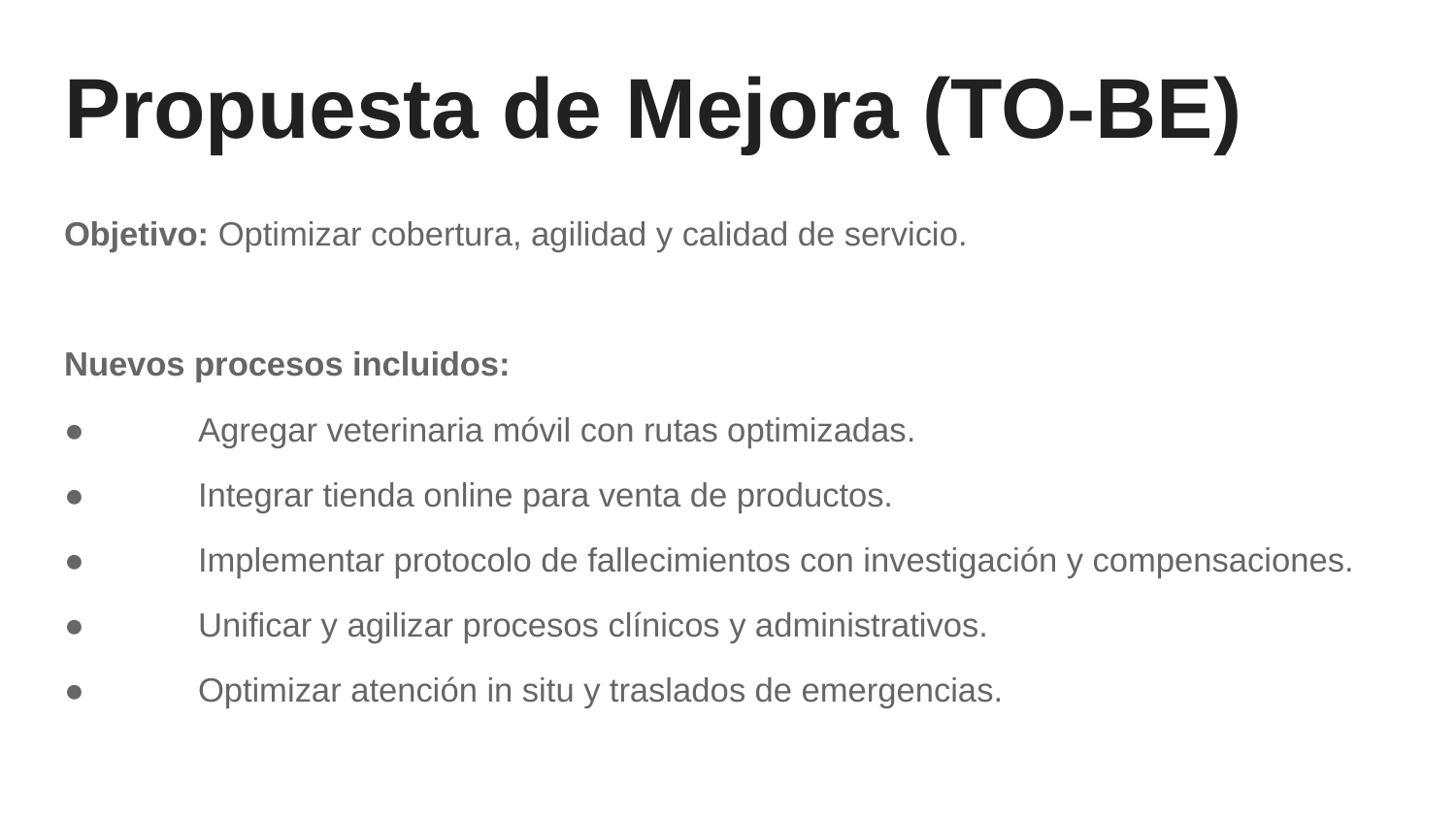

# Propuesta de Mejora (TO-BE)
Objetivo: Optimizar cobertura, agilidad y calidad de servicio.

Nuevos procesos incluidos:
●	Agregar veterinaria móvil con rutas optimizadas.
●	Integrar tienda online para venta de productos.
●	Implementar protocolo de fallecimientos con investigación y compensaciones.
●	Unificar y agilizar procesos clínicos y administrativos.
●	Optimizar atención in situ y traslados de emergencias.